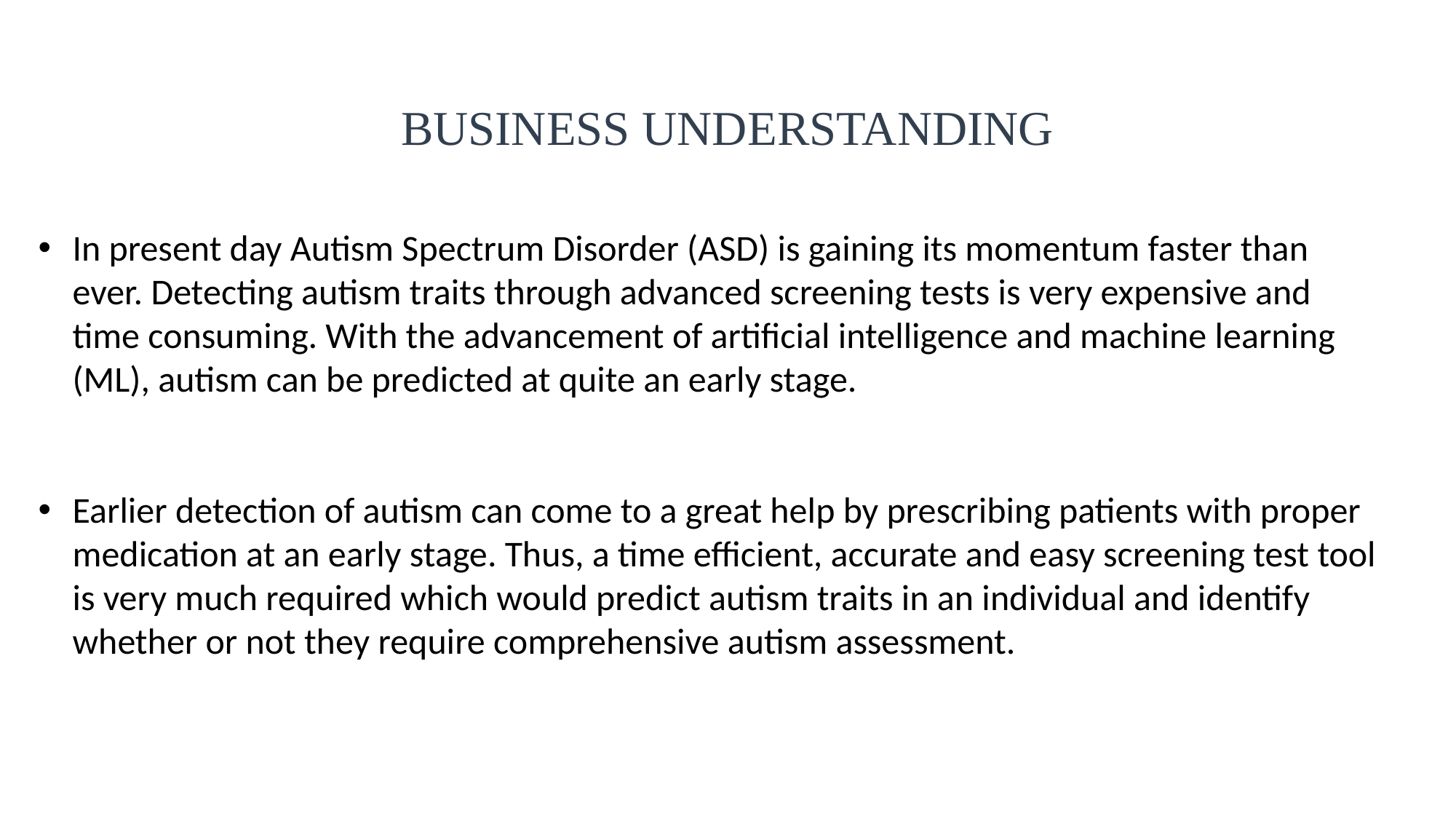

BUSINESS UNDERSTANDING
In present day Autism Spectrum Disorder (ASD) is gaining its momentum faster than ever. Detecting autism traits through advanced screening tests is very expensive and time consuming. With the advancement of artificial intelligence and machine learning (ML), autism can be predicted at quite an early stage.

Earlier detection of autism can come to a great help by prescribing patients with proper medication at an early stage. Thus, a time efficient, accurate and easy screening test tool is very much required which would predict autism traits in an individual and identify whether or not they require comprehensive autism assessment.